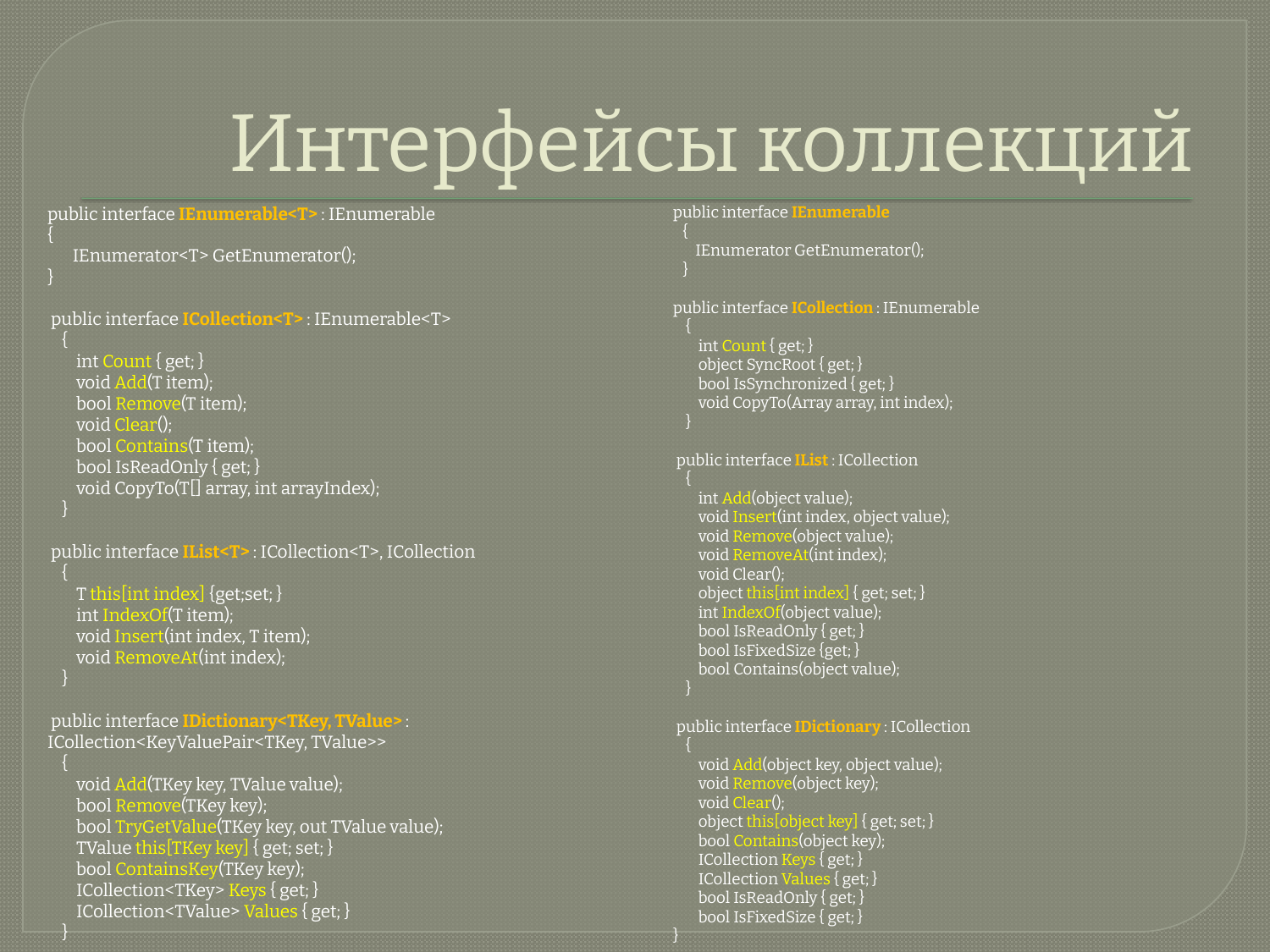

# Интерфейсы коллекций
public interface IEnumerable<T> : IEnumerable
{
       IEnumerator<T> GetEnumerator();
}

 public interface ICollection<T> : IEnumerable<T>
    {
        int Count { get; }
        void Add(T item);
        bool Remove(T item);
        void Clear();
        bool Contains(T item);
        bool IsReadOnly { get; }
        void CopyTo(T[] array, int arrayIndex);
    }

 public interface IList<T> : ICollection<T>, ICollection
    {
        T this[int index] {get;set; }
        int IndexOf(T item);
        void Insert(int index, T item);
        void RemoveAt(int index);
    }

 public interface IDictionary<TKey, TValue> : ICollection<KeyValuePair<TKey, TValue>>
    {
        void Add(TKey key, TValue value);
        bool Remove(TKey key);
        bool TryGetValue(TKey key, out TValue value);
        TValue this[TKey key] { get; set; }
        bool ContainsKey(TKey key);
        ICollection<TKey> Keys { get; }
        ICollection<TValue> Values { get; }
    }

public interface IEnumerable
   {
       IEnumerator GetEnumerator();
   }

public interface ICollection : IEnumerable
    {
        int Count { get; }
        object SyncRoot { get; }
        bool IsSynchronized { get; }
        void CopyTo(Array array, int index);
    }

 public interface IList : ICollection
    {
        int Add(object value);
        void Insert(int index, object value);
        void Remove(object value);
        void RemoveAt(int index);
        void Clear();
        object this[int index] { get; set; }
        int IndexOf(object value);
        bool IsReadOnly { get; }
        bool IsFixedSize {get; }
        bool Contains(object value);
    }

 public interface IDictionary : ICollection
    {
        void Add(object key, object value);
        void Remove(object key);
        void Clear();
        object this[object key] { get; set; }
        bool Contains(object key);
        ICollection Keys { get; }
        ICollection Values { get; }
        bool IsReadOnly { get; }
        bool IsFixedSize { get; }
}